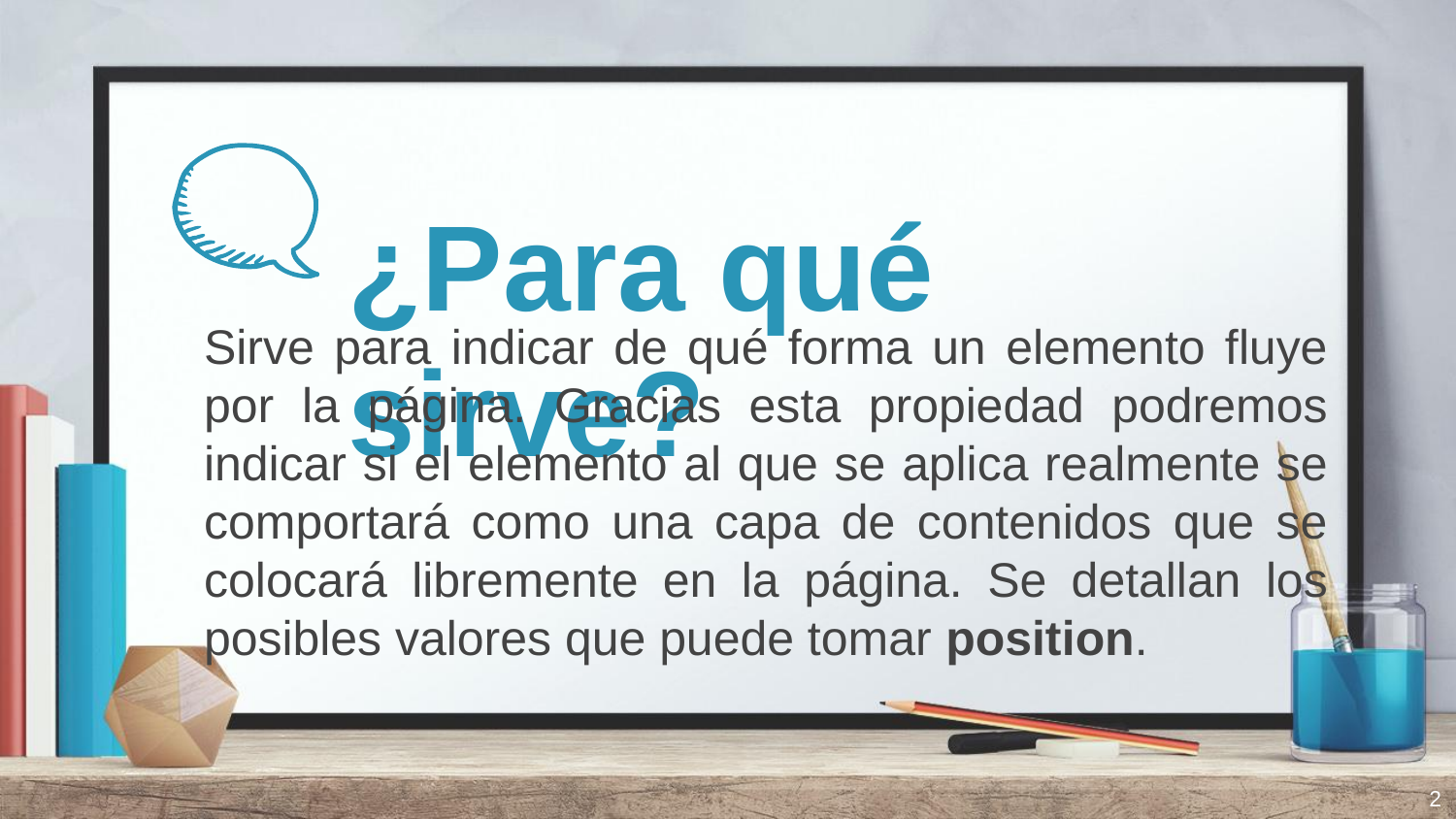

# ¿Para qué sirve?
Sirve para indicar de qué forma un elemento fluye por la página. Gracias esta propiedad podremos indicar si el elemento al que se aplica realmente se comportará como una capa de contenidos que se colocará libremente en la página. Se detallan los posibles valores que puede tomar position.

2